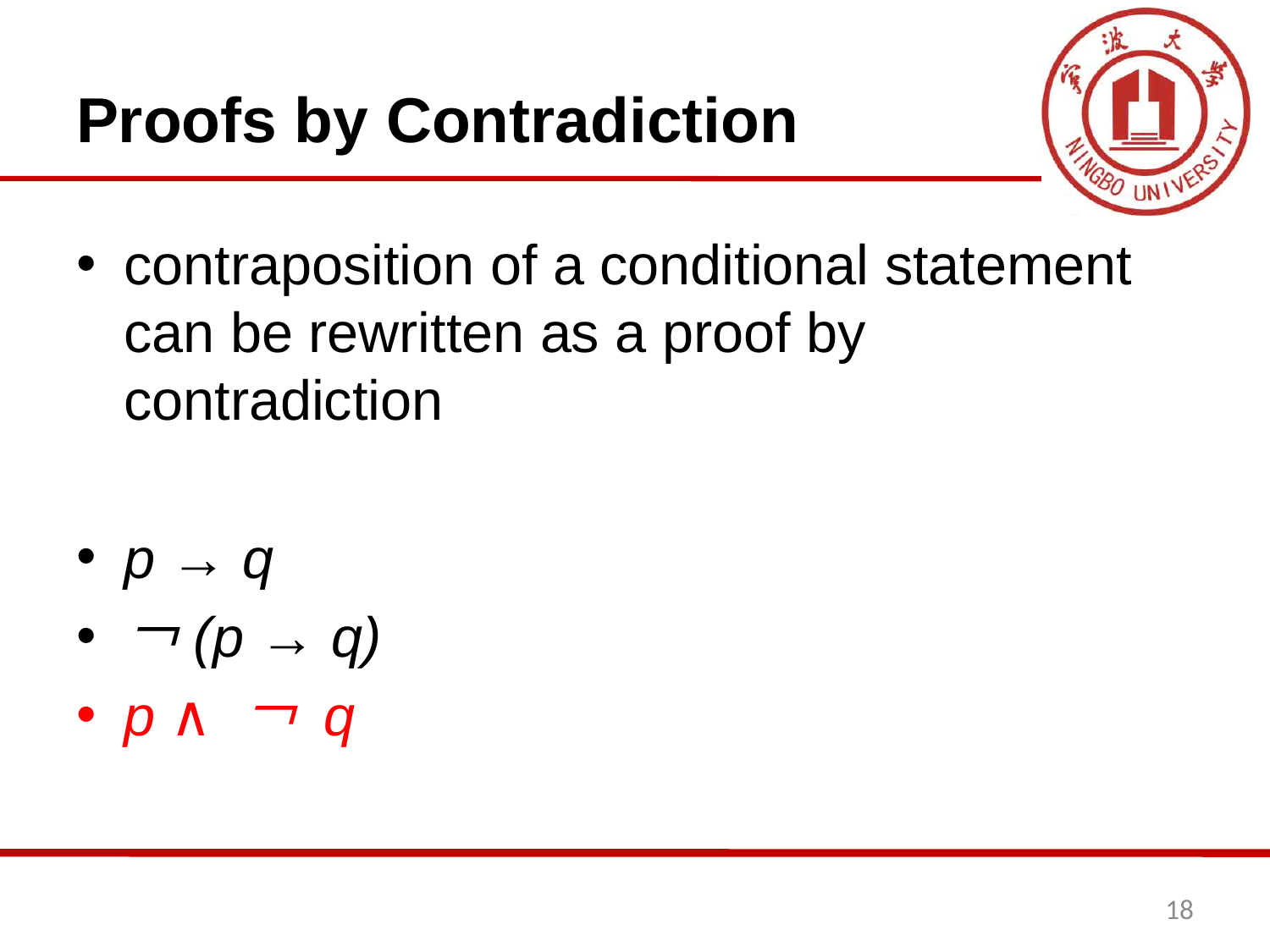

# Proofs by Contradiction
contraposition of a conditional statement can be rewritten as a proof by contradiction

p → q
￢(p → q)
p ∧ ￢ q

18